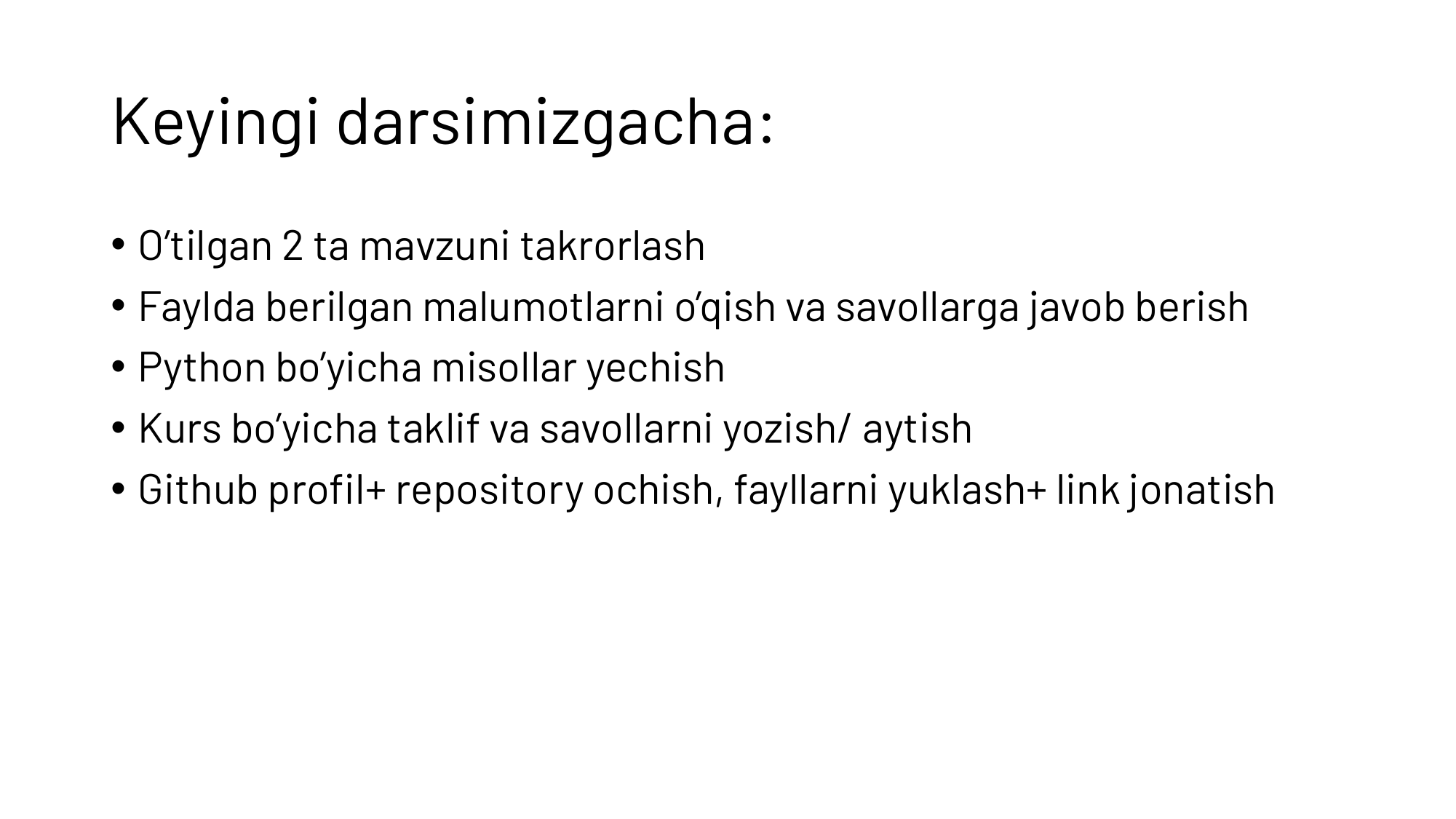

# Keyingi darsimizgacha:
O’tilgan 2 ta mavzuni takrorlash
Faylda berilgan malumotlarni o’qish va savollarga javob berish
Python bo’yicha misollar yechish
Kurs bo’yicha taklif va savollarni yozish/ aytish
Github profil+ repository ochish, fayllarni yuklash+ link jonatish